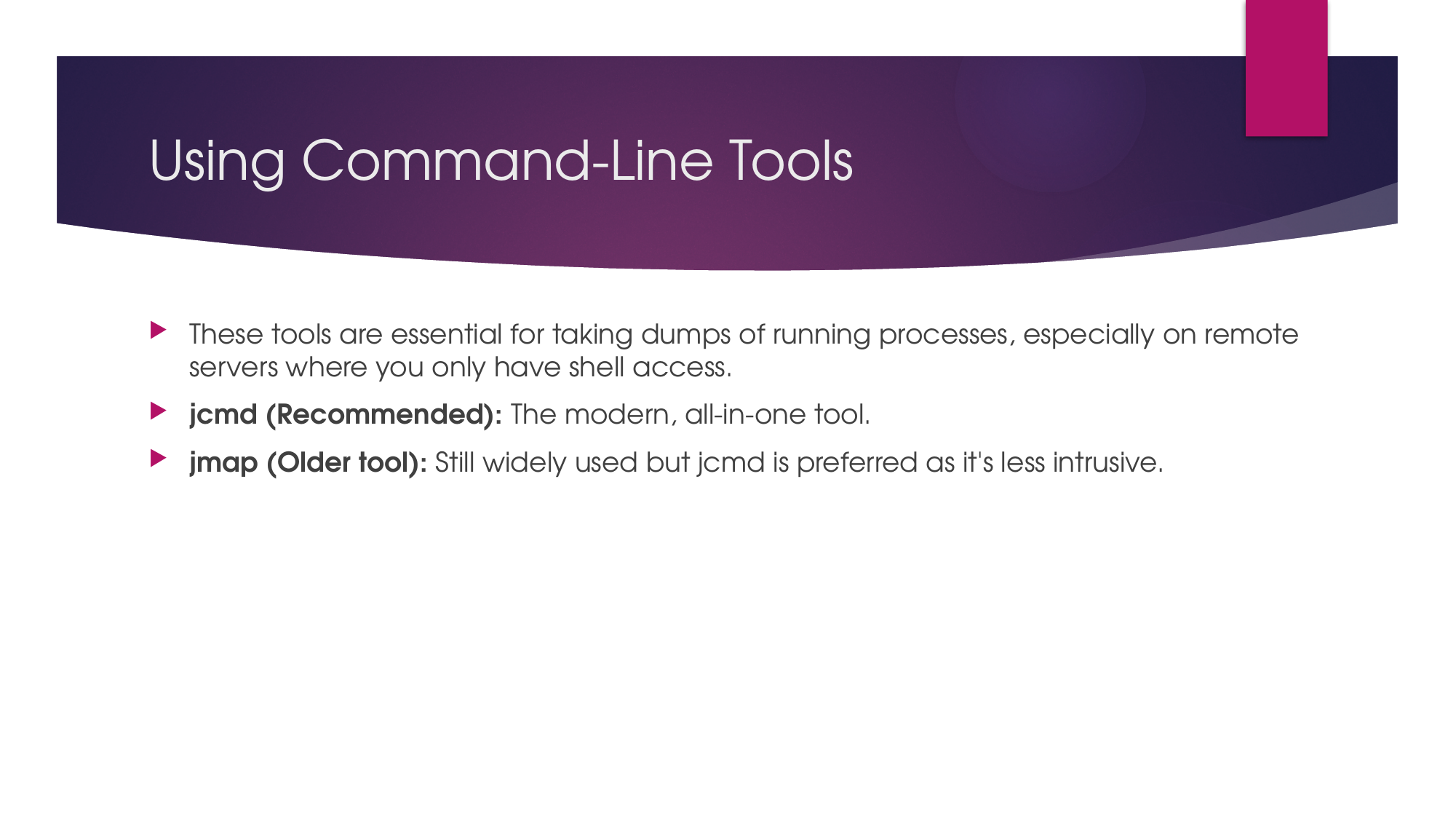

# Using Command-Line Tools
These tools are essential for taking dumps of running processes, especially on remote servers where you only have shell access.
jcmd (Recommended): The modern, all-in-one tool.
jmap (Older tool): Still widely used but jcmd is preferred as it's less intrusive.